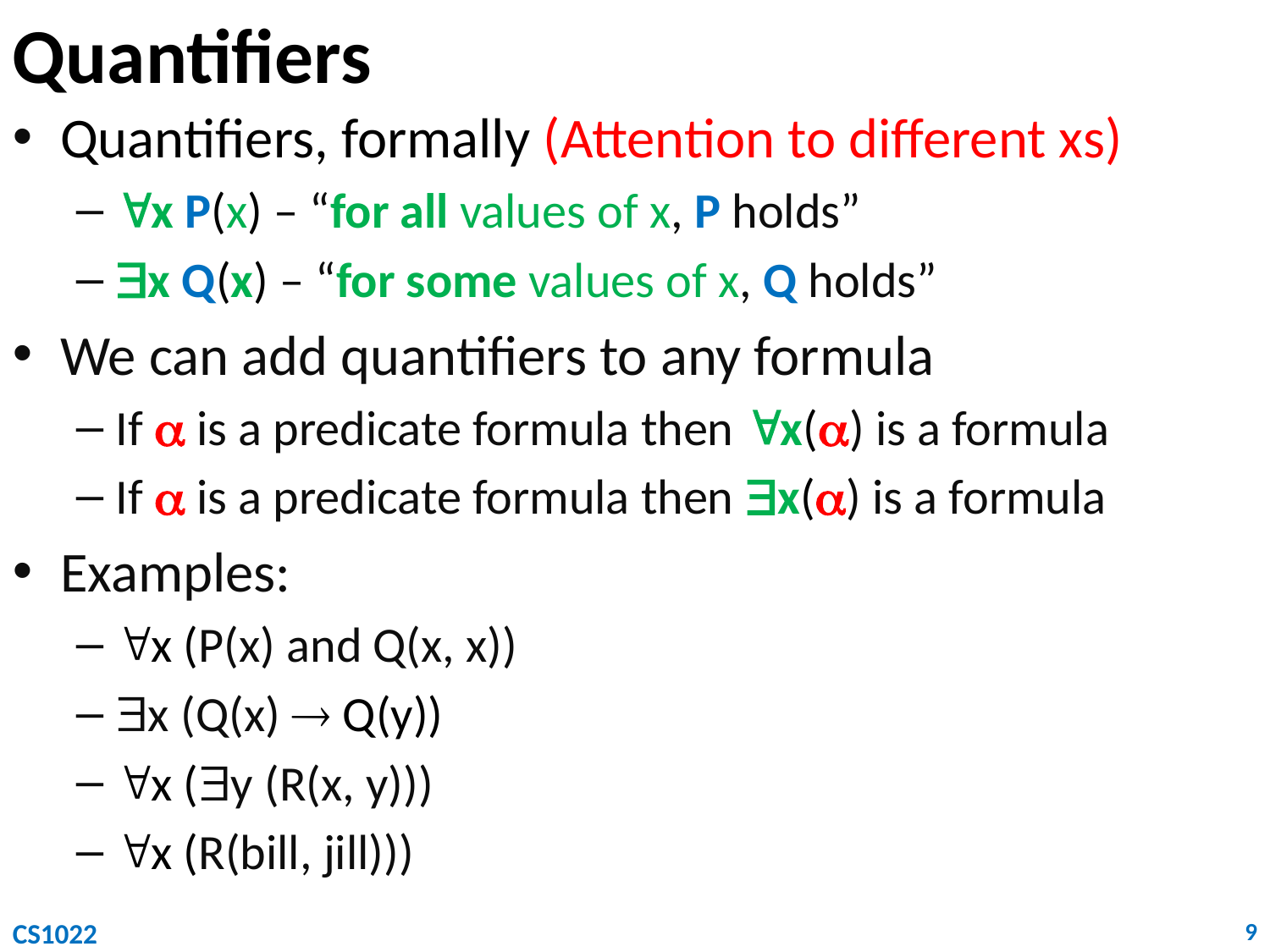

# Quantifiers
Quantifiers, formally (Attention to different xs)
∀x P(x) – “for all values of x, P holds”
∃x Q(x) – “for some values of x, Q holds”
We can add quantifiers to any formula
If α is a predicate formula then ∀x(α) is a formula
If α is a predicate formula then ∃x(α) is a formula
Examples:
∀x (P(x) and Q(x, x))
∃x (Q(x) → Q(y))
∀x (∃y (R(x, y)))
∀x (R(bill, jill)))

CS1022
9